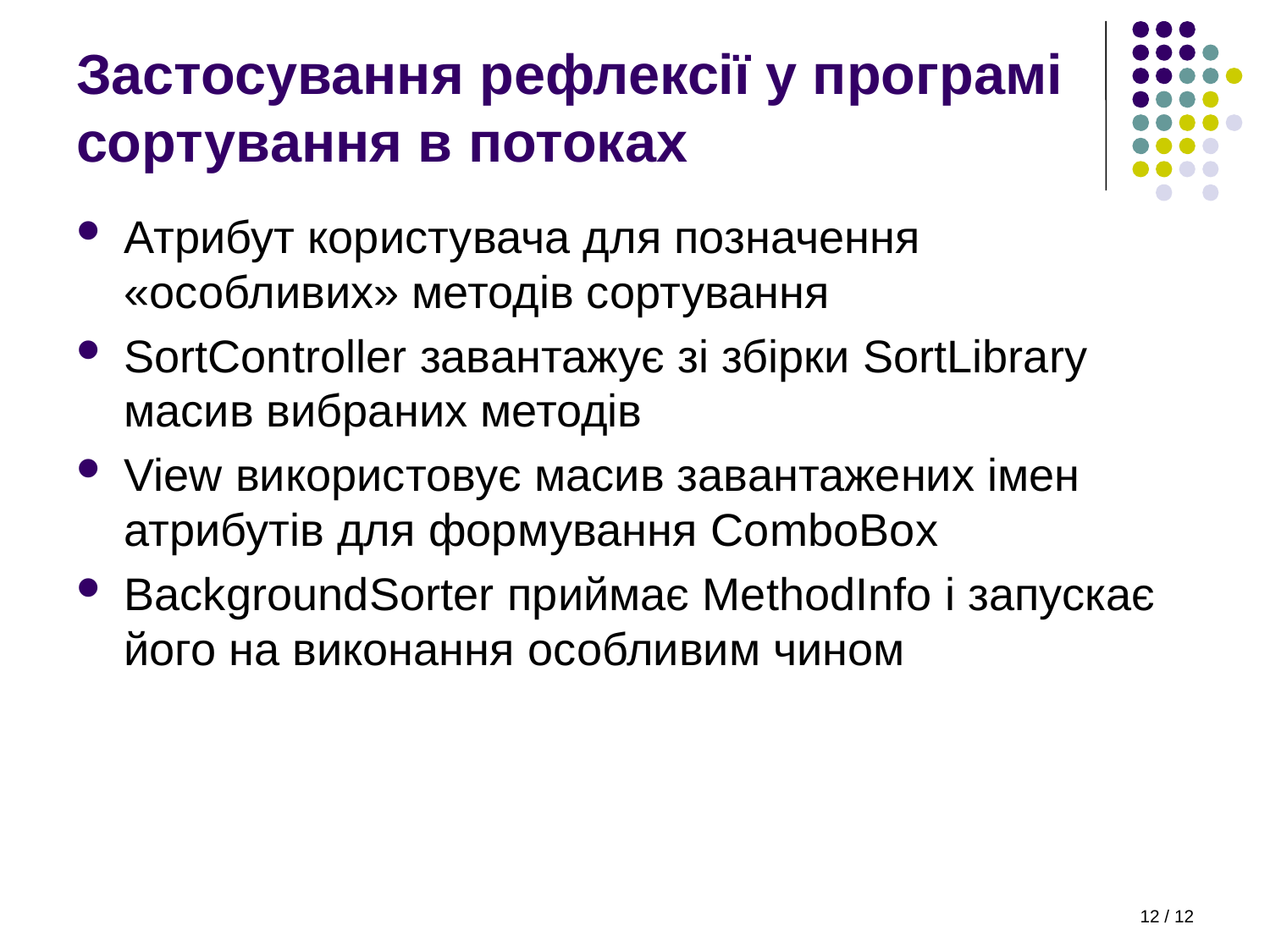

# Застосування рефлексії у програмі сортування в потоках
Атрибут користувача для позначення «особливих» методів сортування
SortController завантажує зі збірки SortLibrary масив вибраних методів
View використовує масив завантажених імен атрибутів для формування ComboBox
BackgroundSorter приймає MethodInfo і запускає його на виконання особливим чином
12 / 12